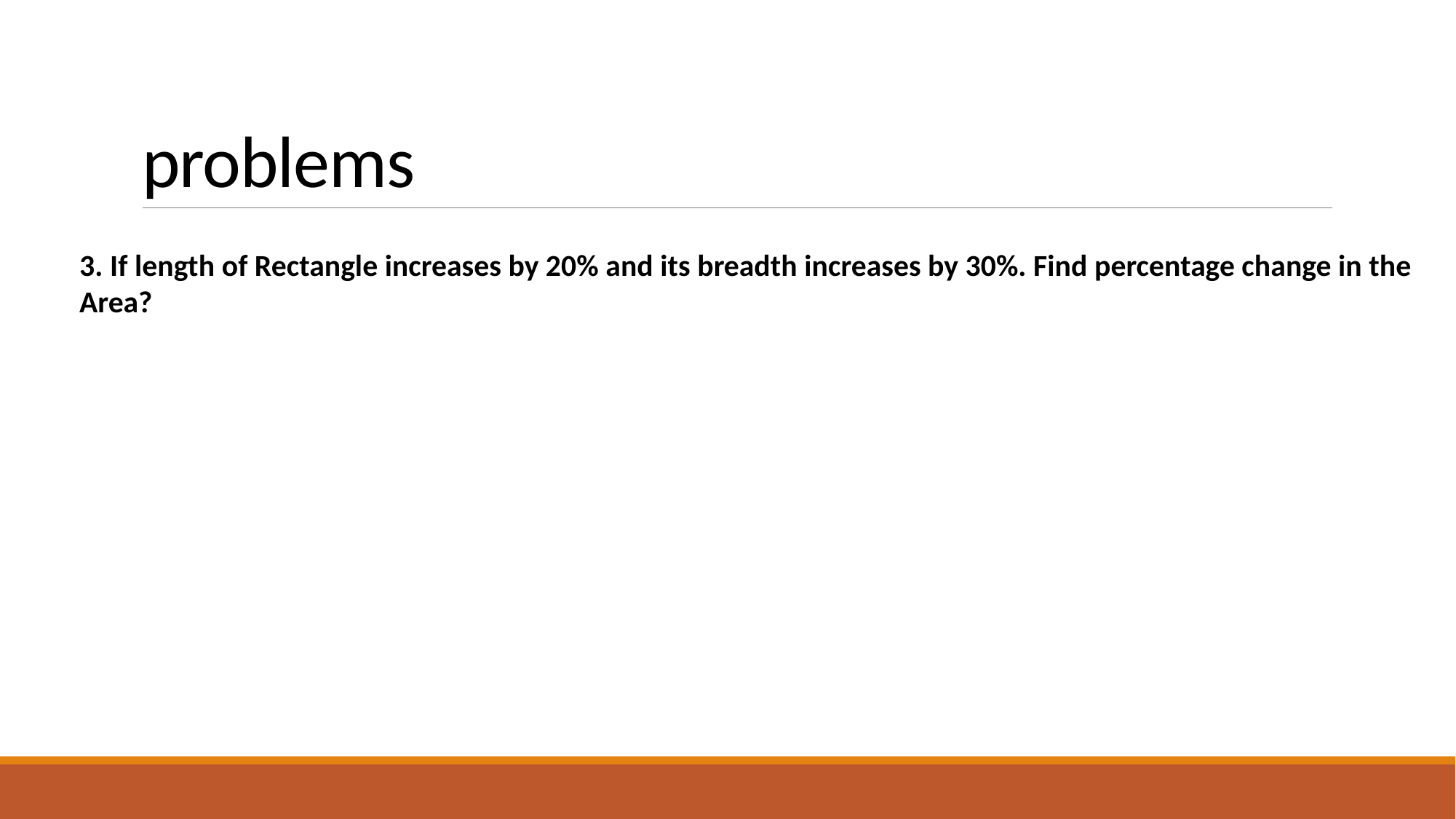

# problems
3. If length of Rectangle increases by 20% and its breadth increases by 30%. Find percentage change in the Area?